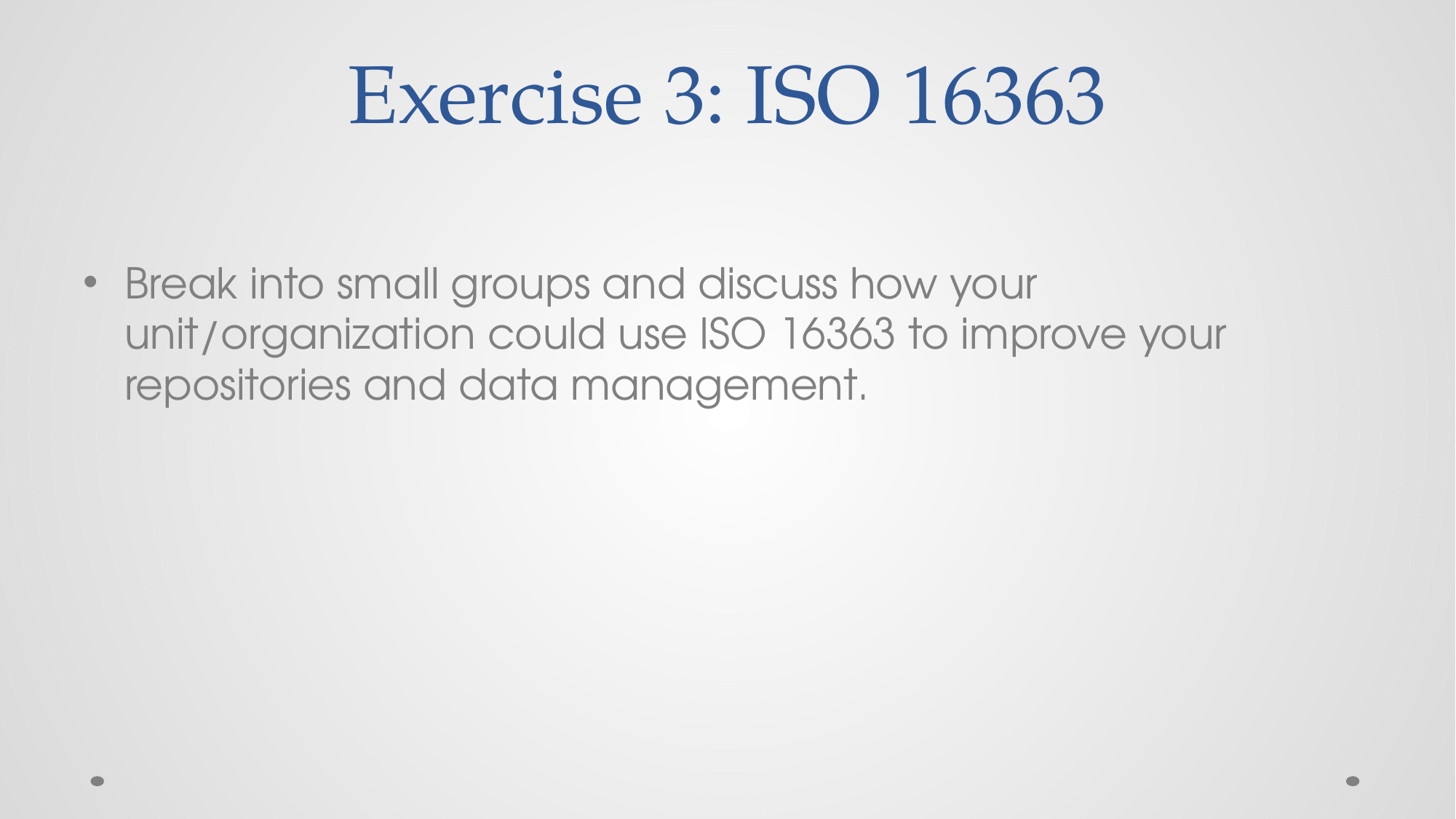

# Exercise 3: ISO 16363

Break into small groups and discuss how your unit/organization could use ISO 16363 to improve your repositories and data management.